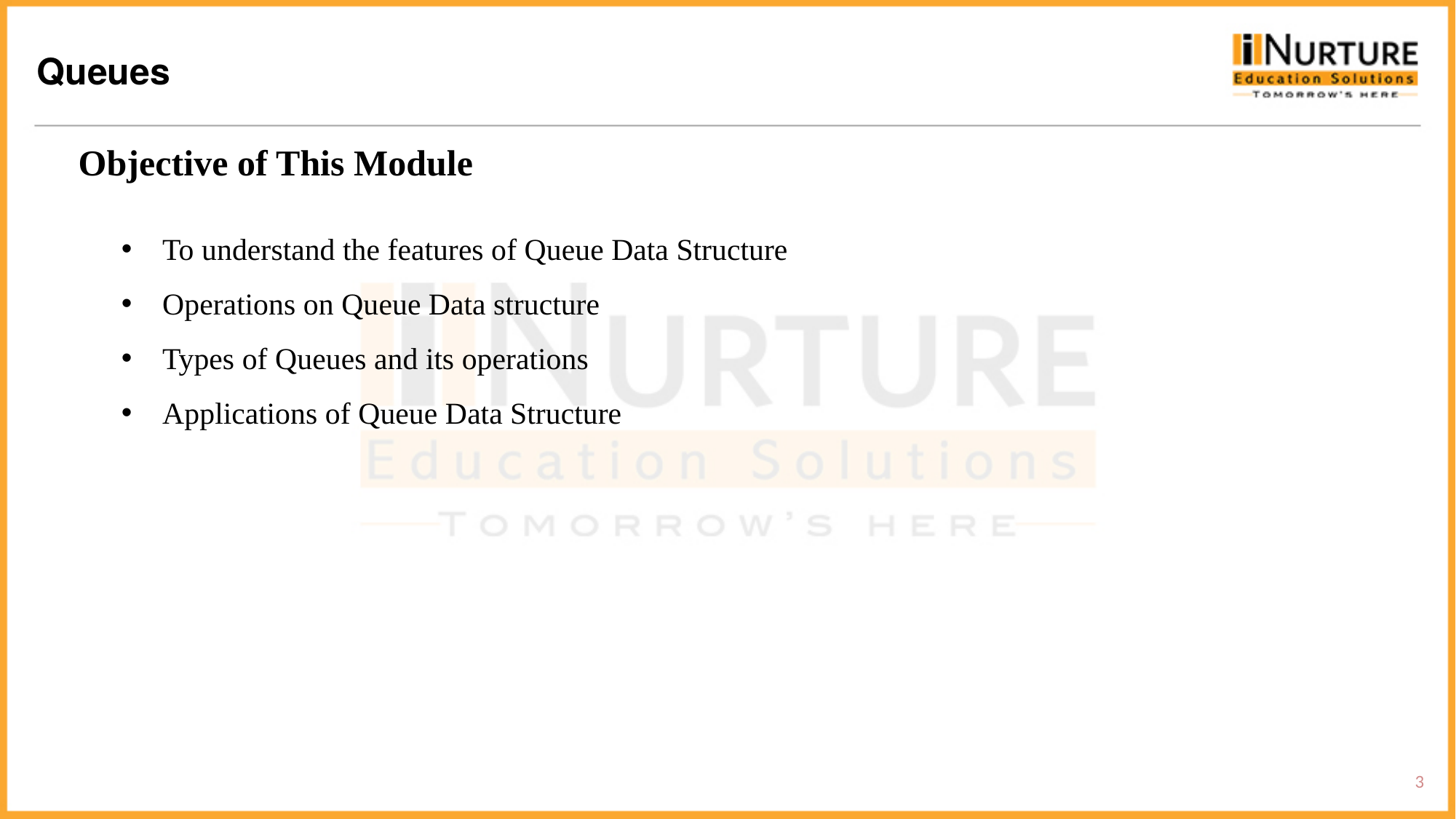

Queues
Objective of This Module

To understand the features of Queue Data Structure
Operations on Queue Data structure
Types of Queues and its operations
Applications of Queue Data Structure
3